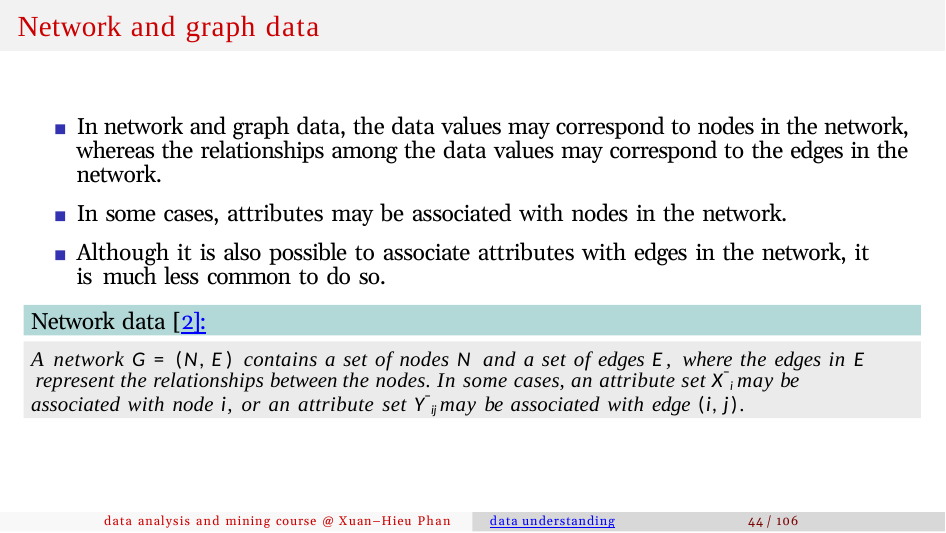

# Network and graph data
In network and graph data, the data values may correspond to nodes in the network,  whereas the relationships among the data values may correspond to the edges in the  network.
In some cases, attributes may be associated with nodes in the network.
Although it is also possible to associate attributes with edges in the network, it is  much less common to do so.

Network data [2]:
A network G = (N, E) contains a set of nodes N and a set of edges E, where the edges in E  represent the relationships between the nodes. In some cases, an attribute set X¯i may be  associated with node i, or an attribute set Y¯ij may be associated with edge (i, j).
data analysis and mining course @ Xuan–Hieu Phan
data understanding
44 / 106